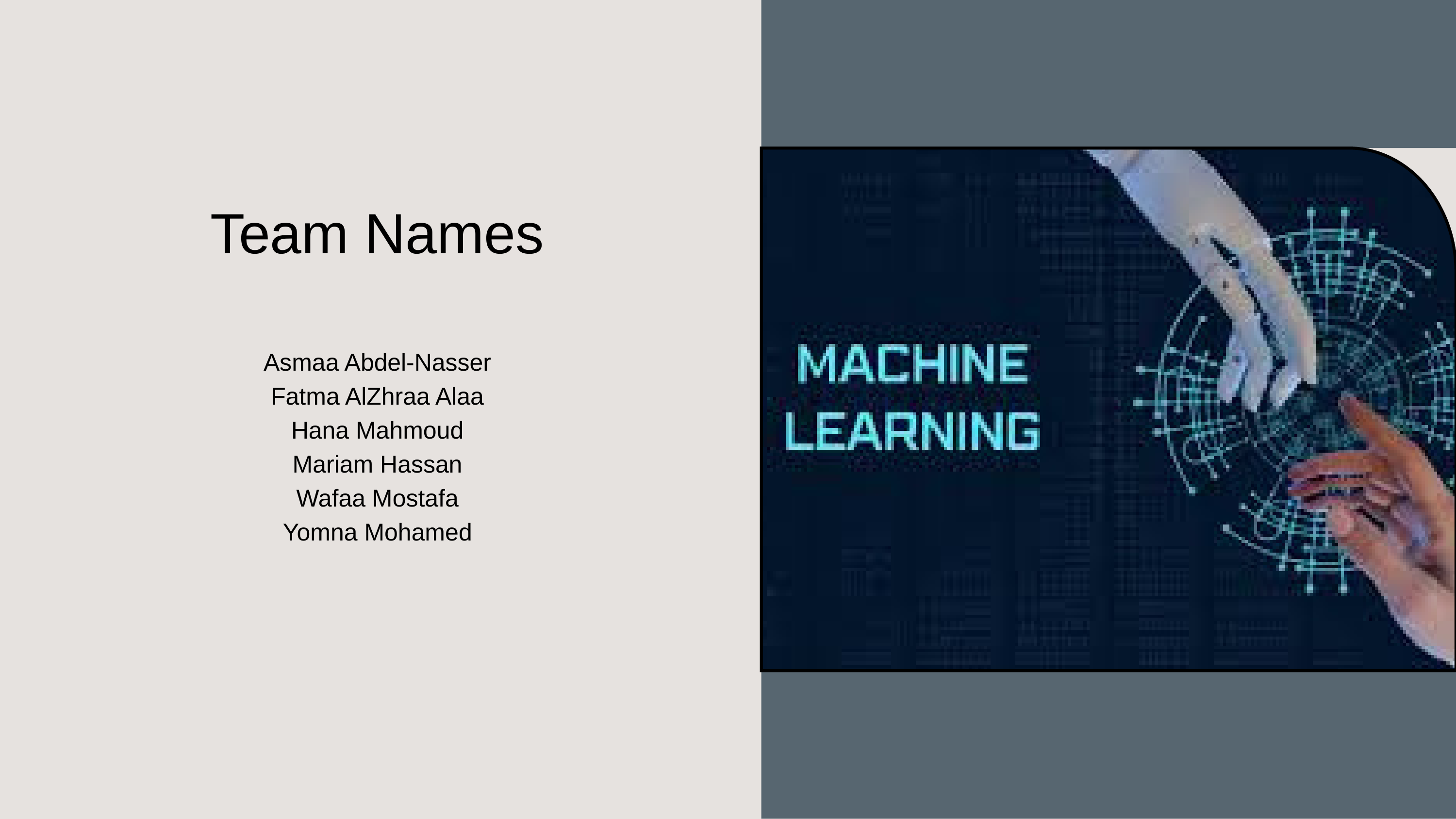

Team Names
Asmaa Abdel-Nasser
Fatma AlZhraa Alaa
Hana Mahmoud
Mariam Hassan
Wafaa Mostafa
Yomna Mohamed